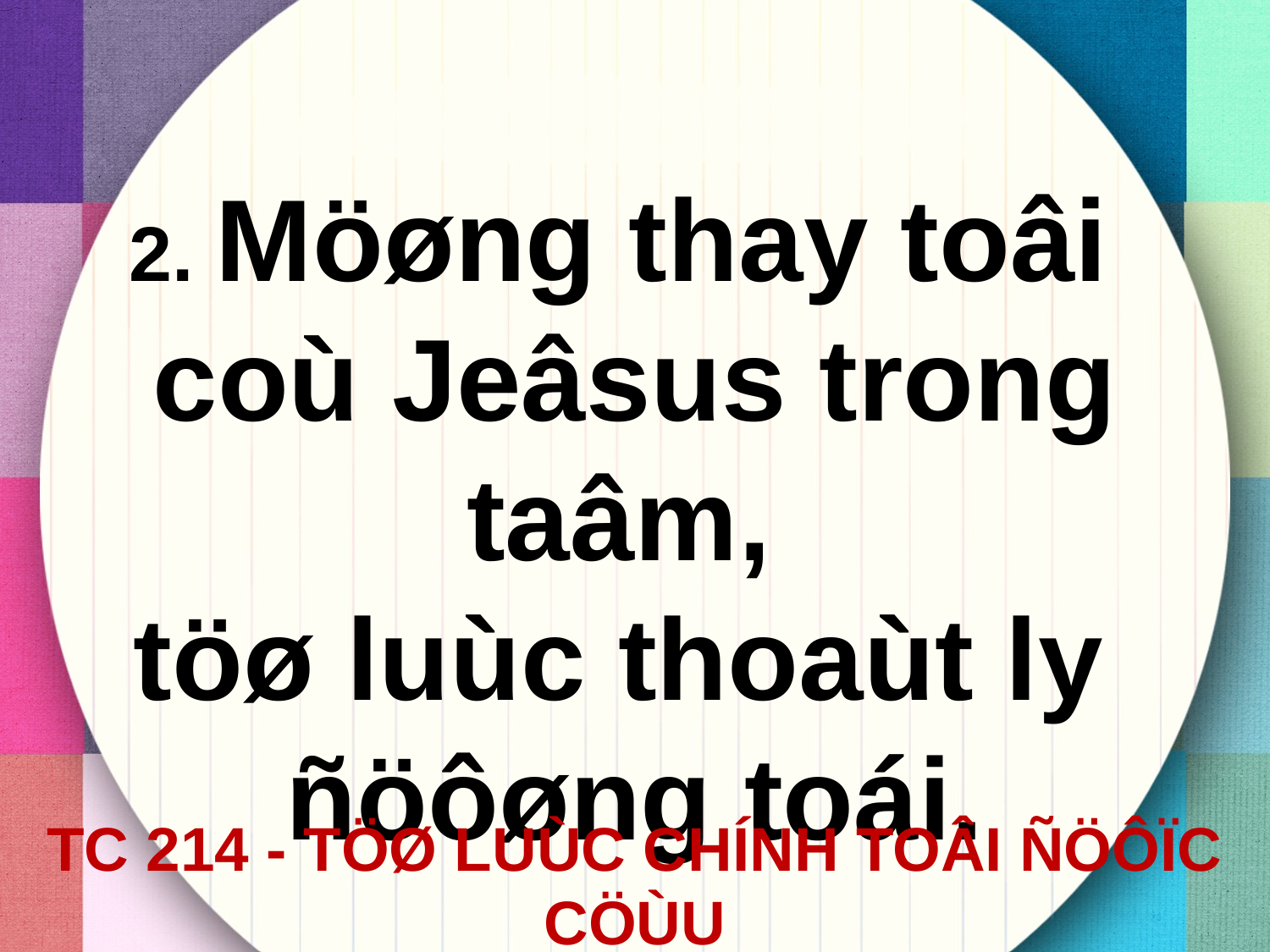

2. Möøng thay toâi
coù Jeâsus trong taâm,
töø luùc thoaùt ly
ñöôøng toái.
TC 214 - TÖØ LUÙC CHÍNH TOÂI ÑÖÔÏC CÖÙU